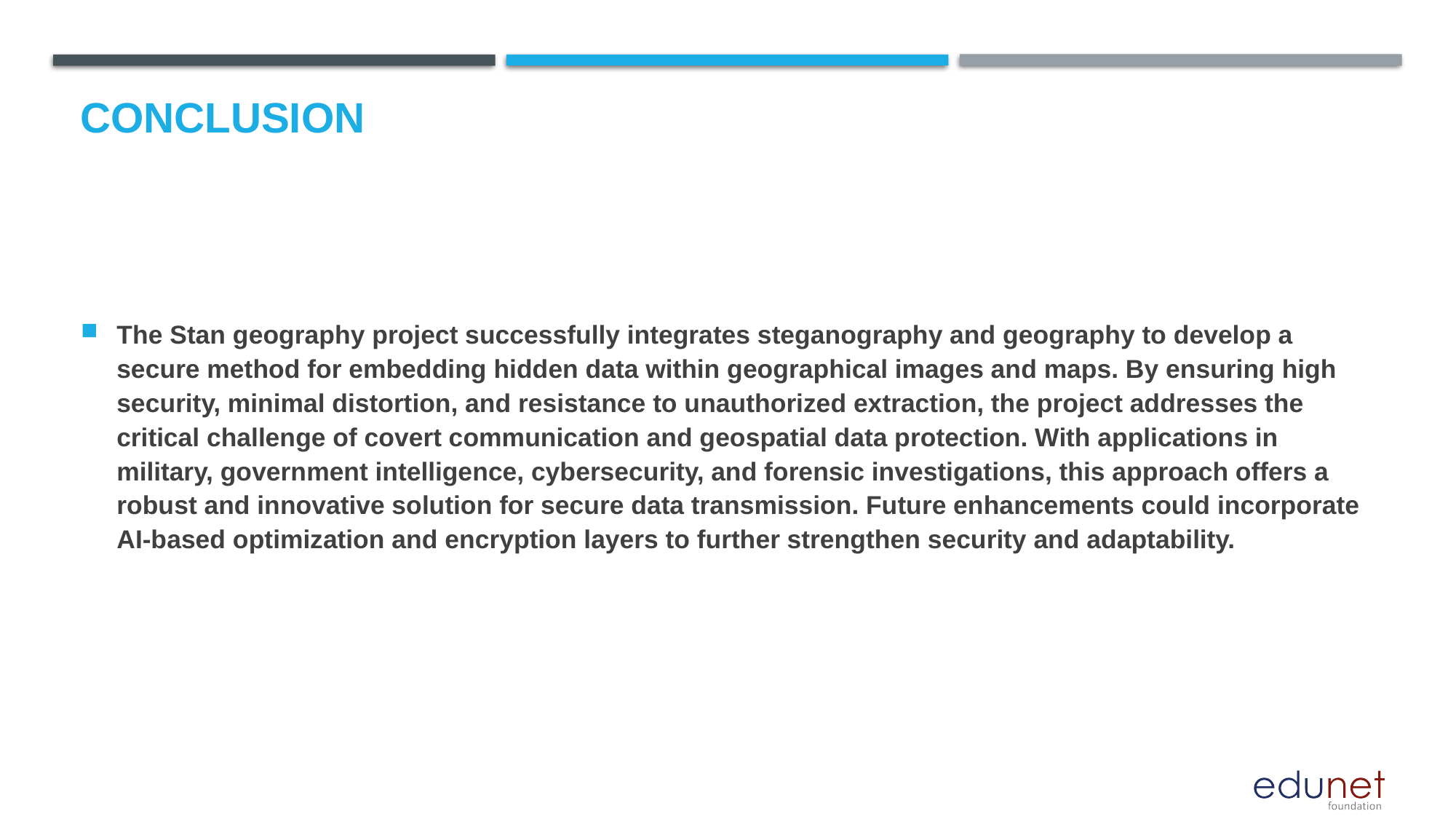

# Conclusion
The Stan geography project successfully integrates steganography and geography to develop a secure method for embedding hidden data within geographical images and maps. By ensuring high security, minimal distortion, and resistance to unauthorized extraction, the project addresses the critical challenge of covert communication and geospatial data protection. With applications in military, government intelligence, cybersecurity, and forensic investigations, this approach offers a robust and innovative solution for secure data transmission. Future enhancements could incorporate AI-based optimization and encryption layers to further strengthen security and adaptability.